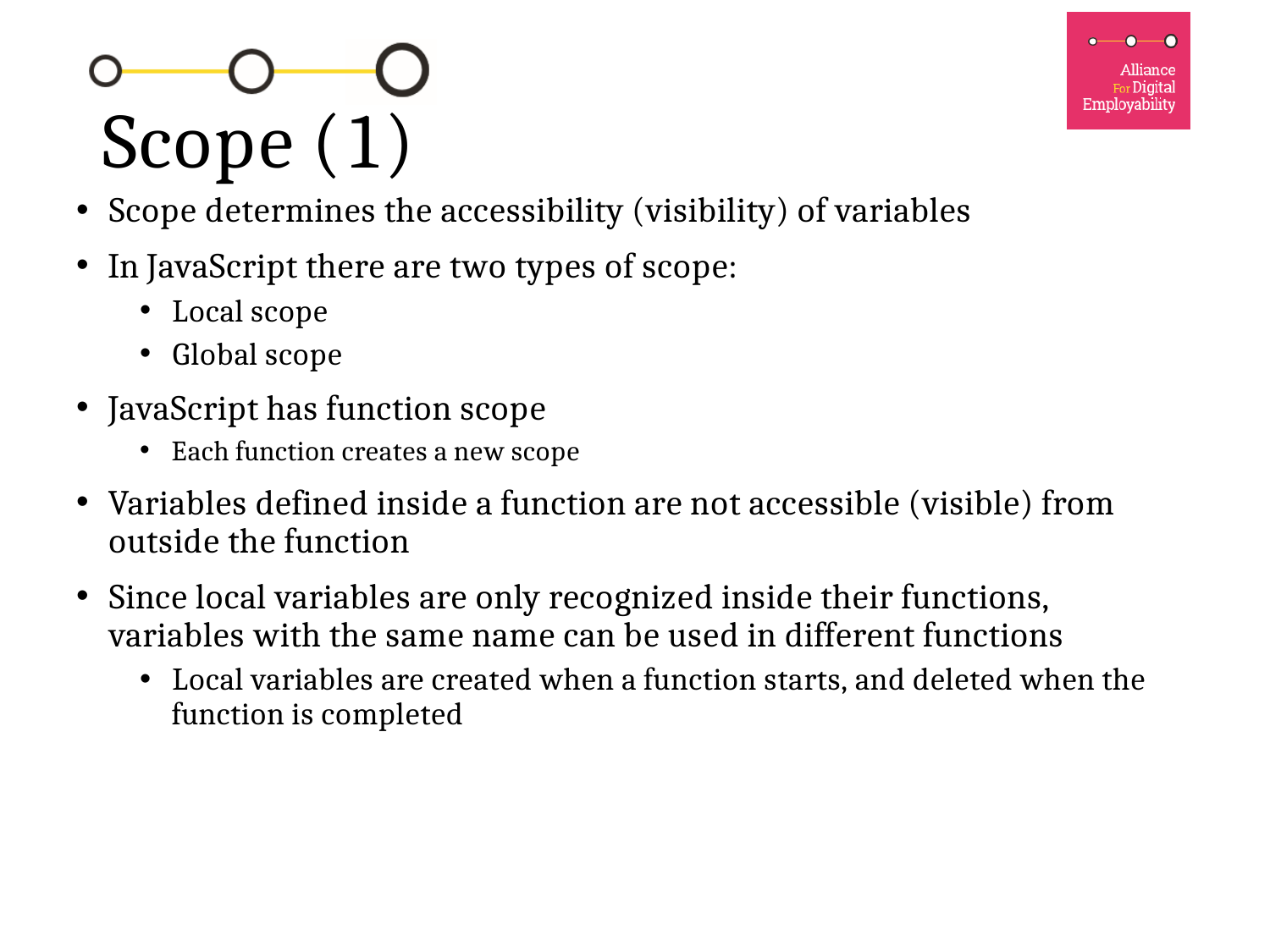

# Scope (1)
Scope determines the accessibility (visibility) of variables
In JavaScript there are two types of scope:
Local scope
Global scope
JavaScript has function scope
Each function creates a new scope
Variables defined inside a function are not accessible (visible) from outside the function
Since local variables are only recognized inside their functions, variables with the same name can be used in different functions
Local variables are created when a function starts, and deleted when the function is completed